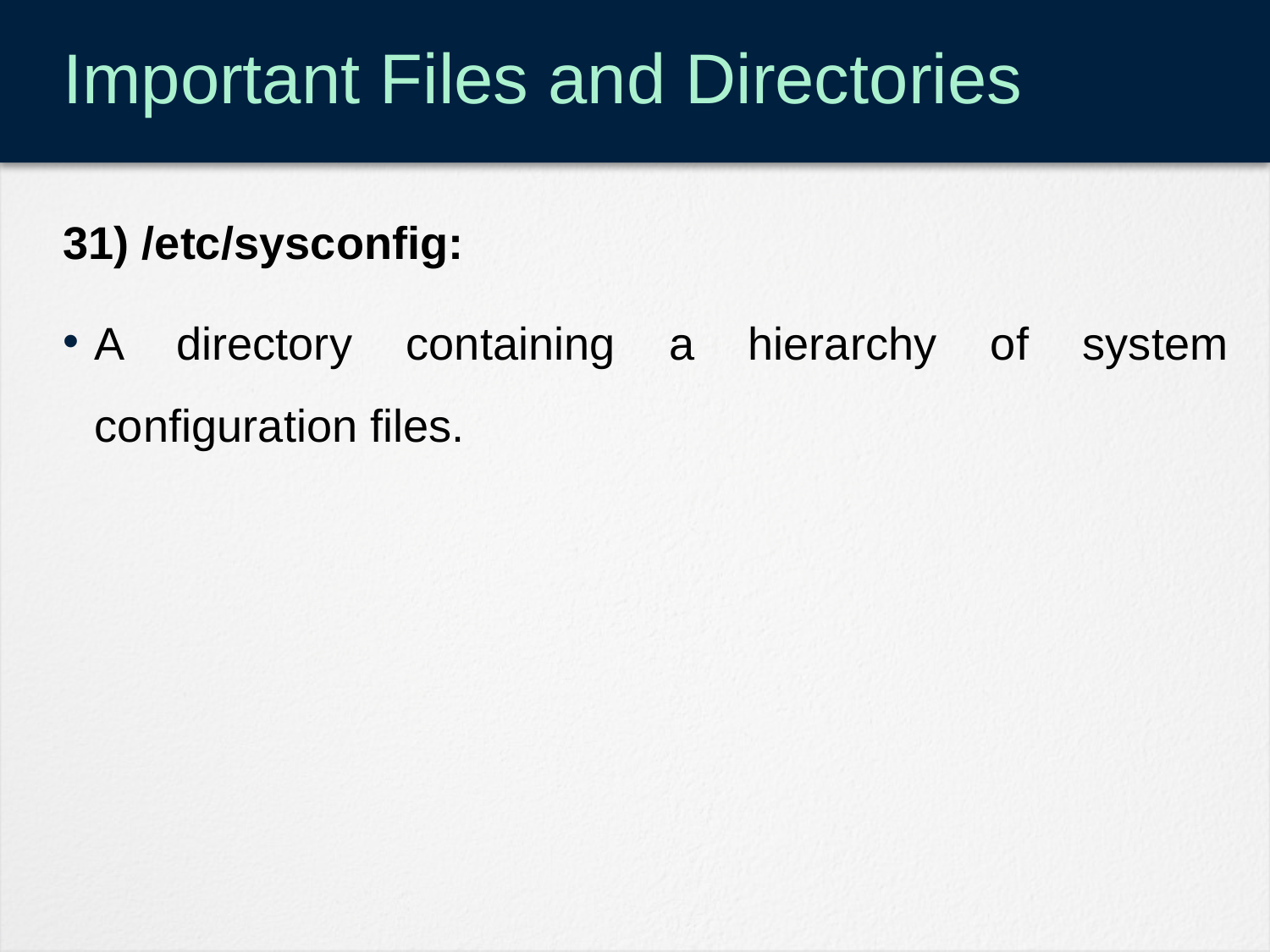

# Important Files and Directories
31) /etc/sysconfig:
A directory containing a hierarchy of system configuration files.